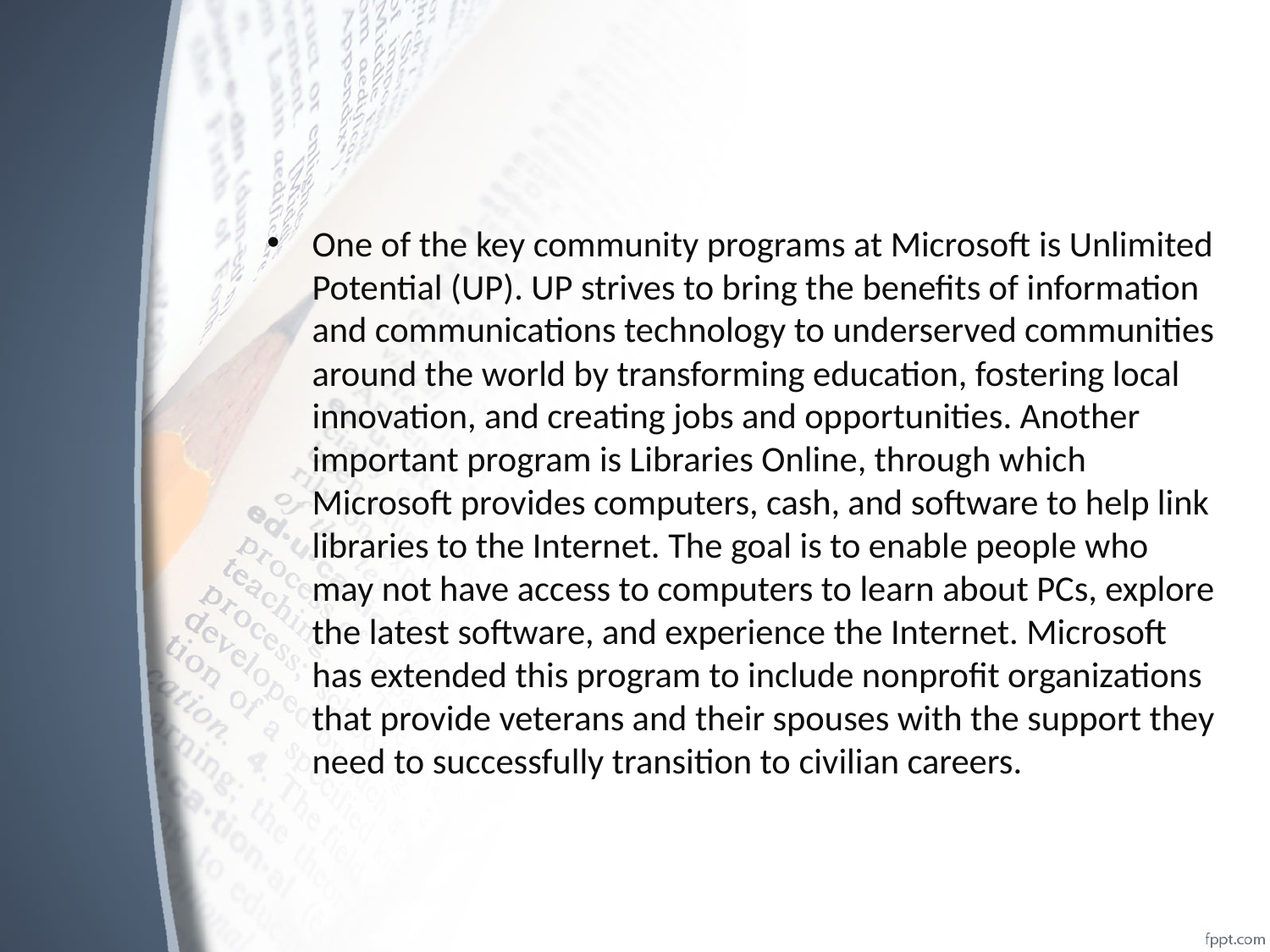

#
One of the key community programs at Microsoft is Unlimited Potential (UP). UP strives to bring the benefits of information and communications technology to underserved communities around the world by transforming education, fostering local innovation, and creating jobs and opportunities. Another important program is Libraries Online, through which Microsoft provides computers, cash, and software to help link libraries to the Internet. The goal is to enable people who may not have access to computers to learn about PCs, explore the latest software, and experience the Internet. Microsoft has extended this program to include nonprofit organizations that provide veterans and their spouses with the support they need to successfully transition to civilian careers.